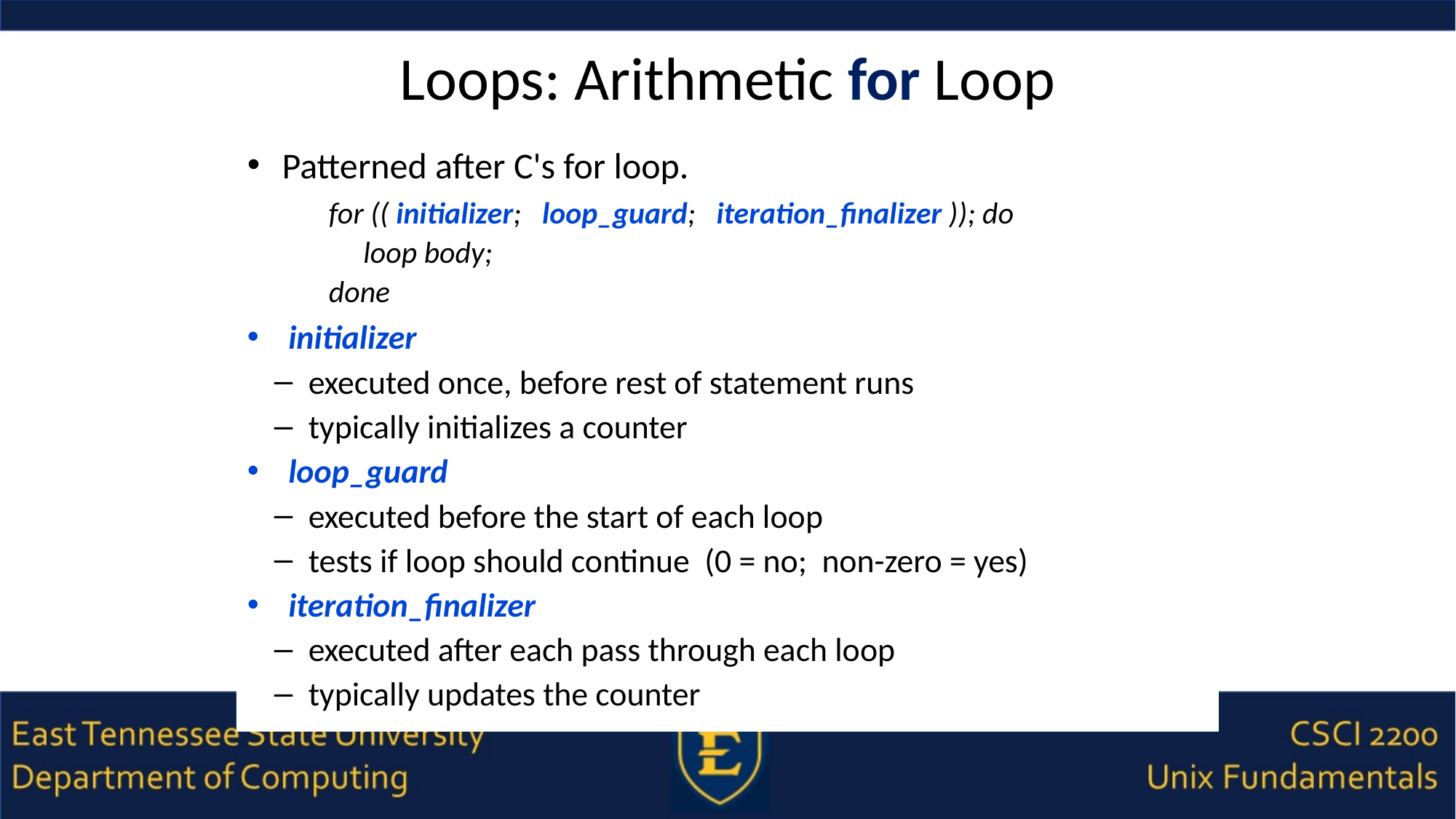

# Loops: Arithmetic for Loop
Patterned after C's for loop.
for (( initializer;   loop_guard;   iteration_finalizer )); do
	loop body;
done
initializer
executed once, before rest of statement runs
typically initializes a counter
loop_guard
executed before the start of each loop
tests if loop should continue  (0 = no;  non-zero = yes)
iteration_finalizer
executed after each pass through each loop
typically updates the counter